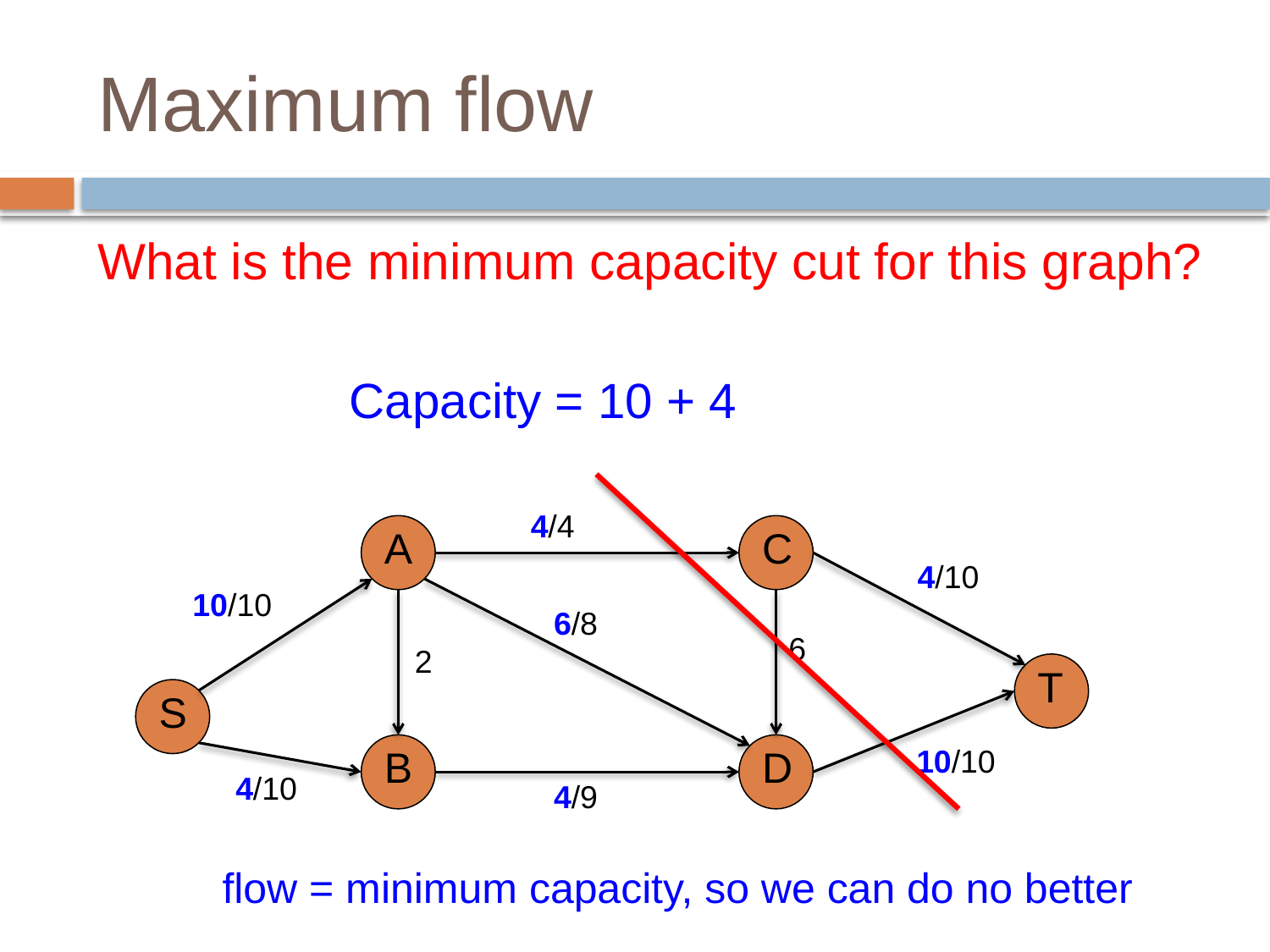

# Maximum flow
What is the minimum capacity cut for this graph?
Capacity = 10 + 4
4/4

A

C
4/10
10/10
6/8
6
2

T

S

B

D
10/10
4/10
4/9
flow = minimum capacity, so we can do no better